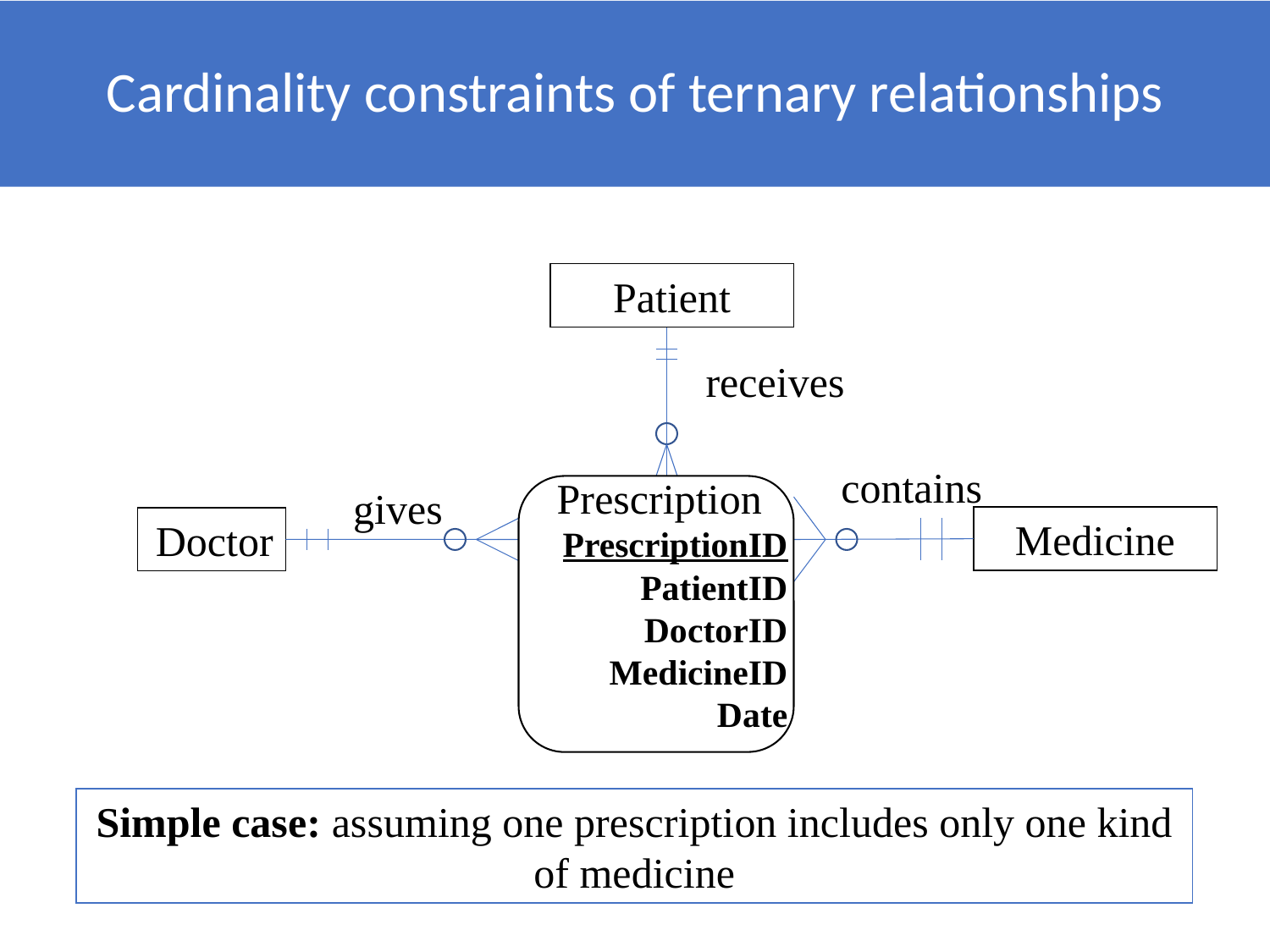

# Cardinality constraints of ternary relationships
Patient
receives

contains
Prescription
PrescriptionID
PatientID
DoctorID
MedicineID
Date
gives

Medicine
Doctor

Simple case: assuming one prescription includes only one kind of medicine